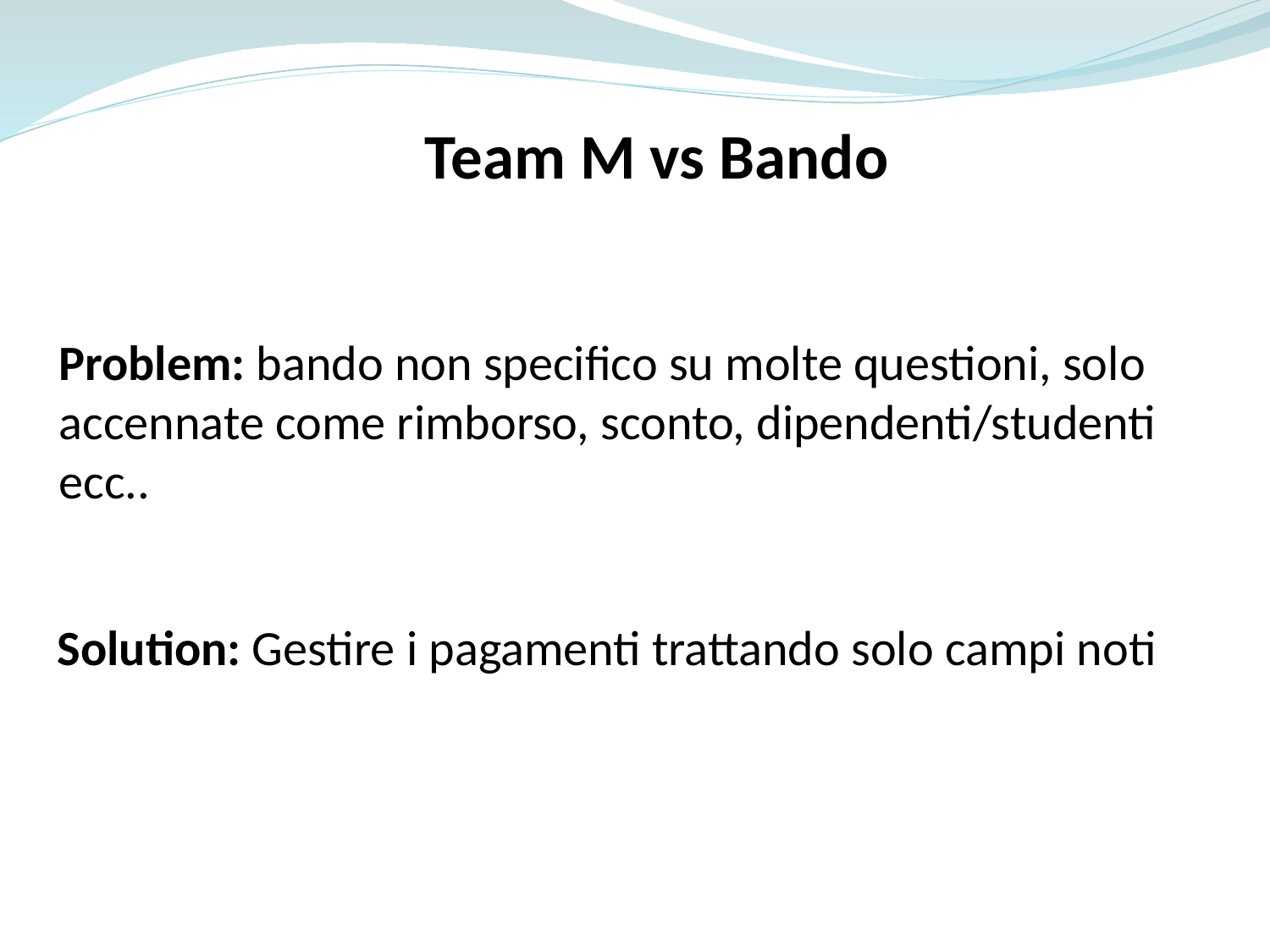

Team M vs Bando
Problem: bando non specifico su molte questioni, solo accennate come rimborso, sconto, dipendenti/studenti ecc..
Solution: Gestire i pagamenti trattando solo campi noti